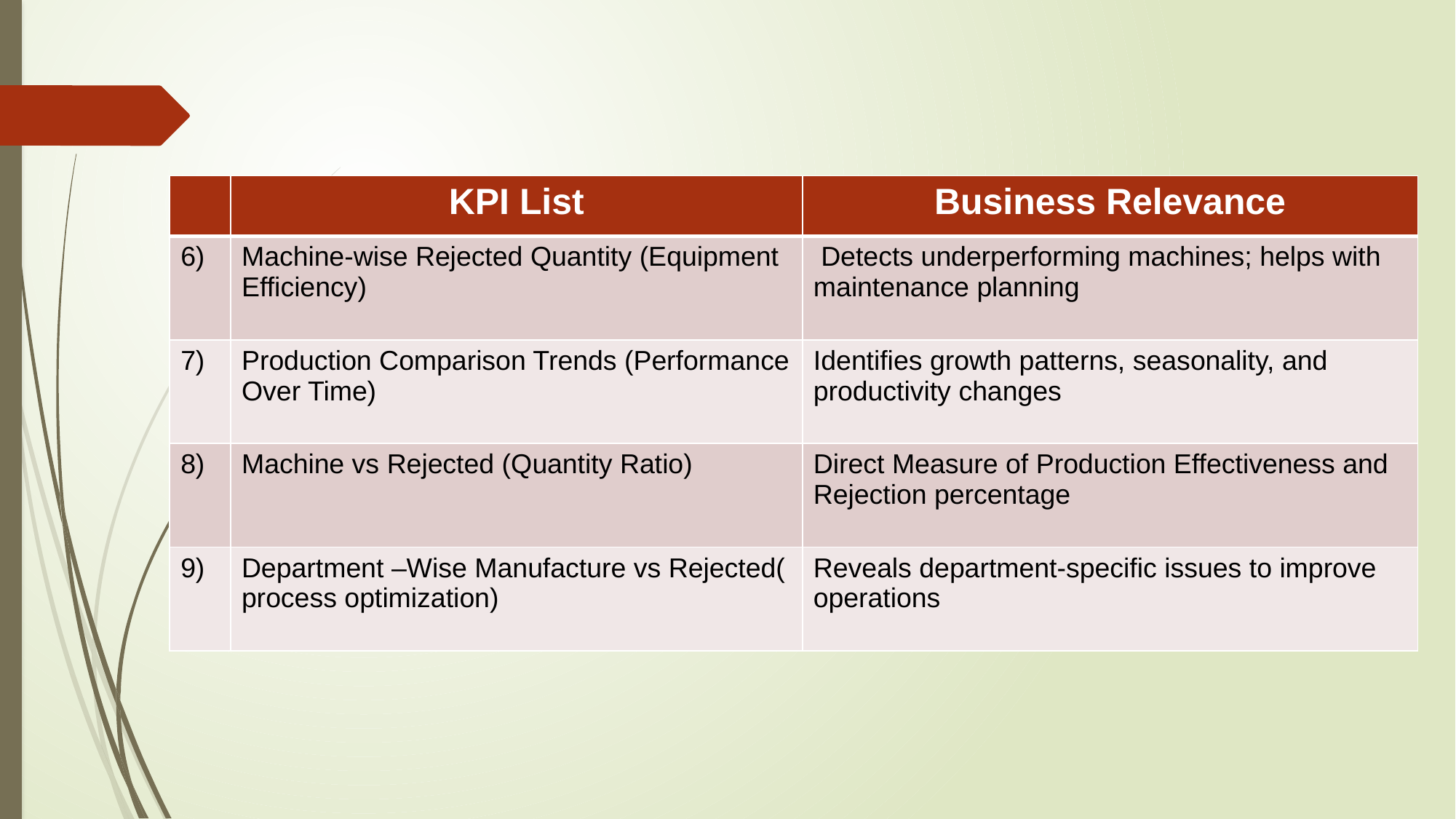

|  | KPI List | Business Relevance |
| --- | --- | --- |
| 6) | Machine-wise Rejected Quantity (Equipment Efficiency) | Detects underperforming machines; helps with maintenance planning |
| 7) | Production Comparison Trends (Performance Over Time) | Identifies growth patterns, seasonality, and productivity changes |
| 8) | Machine vs Rejected (Quantity Ratio) | Direct Measure of Production Effectiveness and Rejection percentage |
| 9) | Department –Wise Manufacture vs Rejected( process optimization) | Reveals department-specific issues to improve operations |